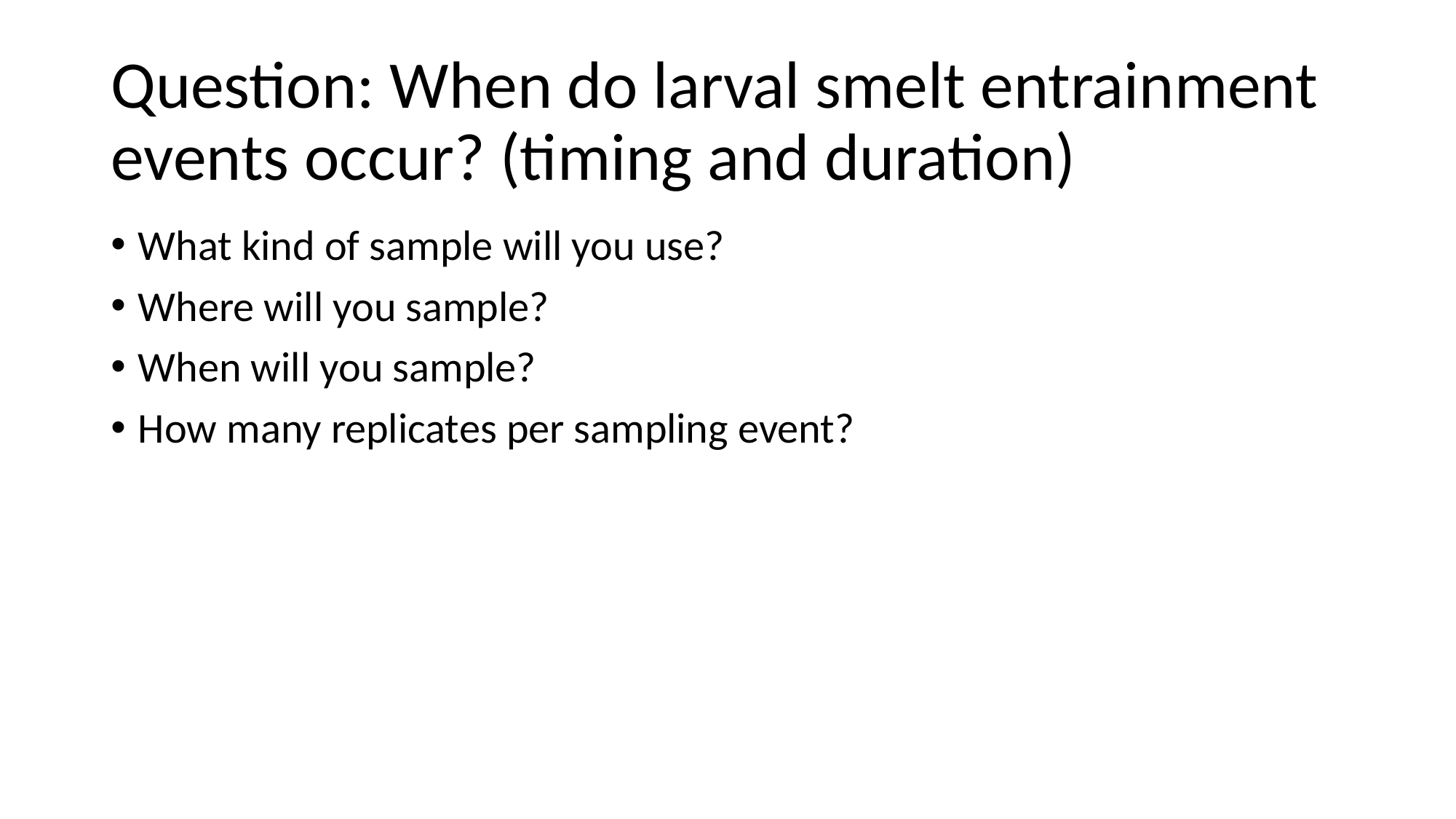

# Question: When do larval smelt entrainment events occur? (timing and duration)
What kind of sample will you use?
Where will you sample?
When will you sample?
How many replicates per sampling event?